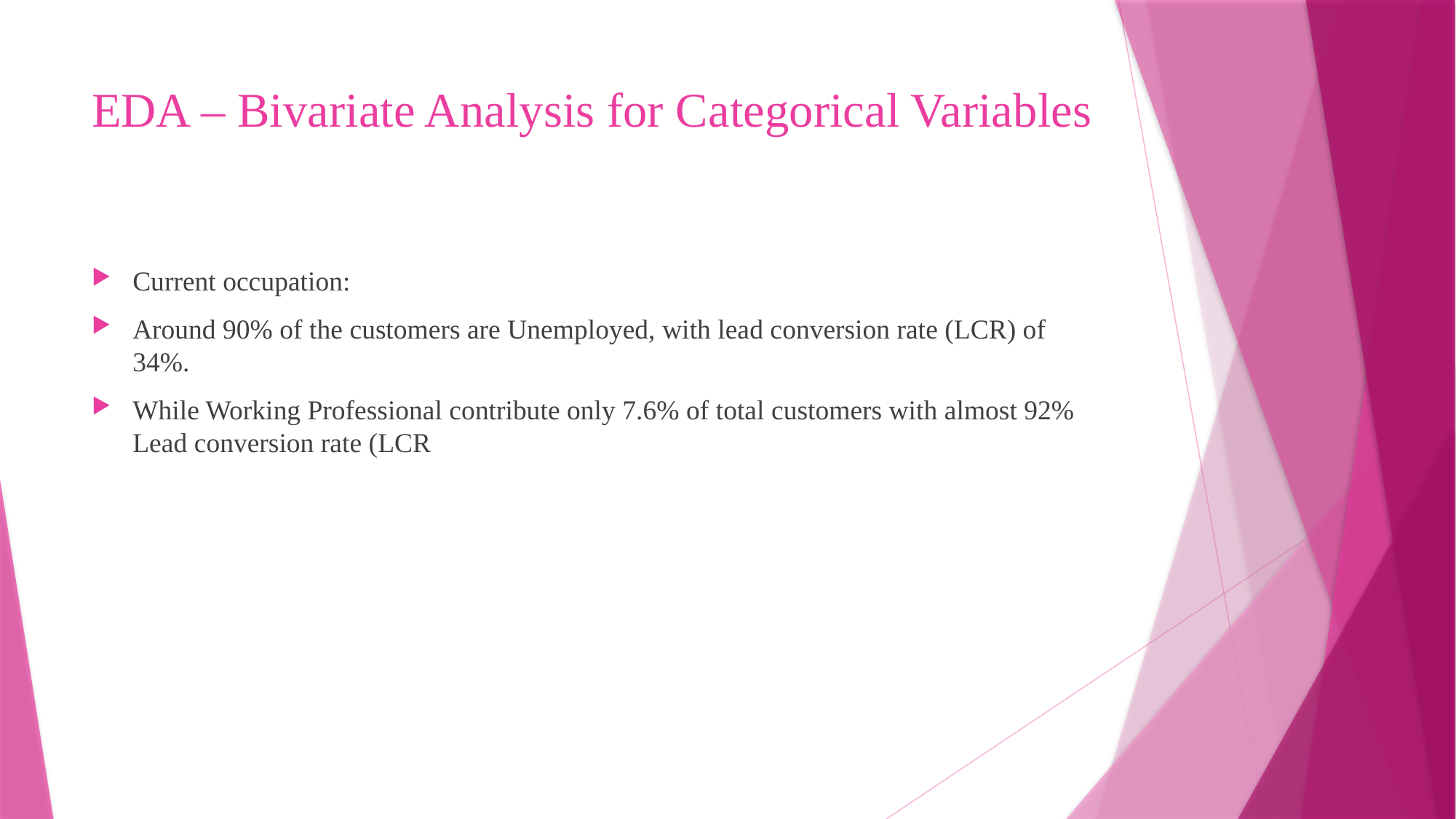

# EDA – Bivariate Analysis for Categorical Variables
Current occupation:
Around 90% of the customers are Unemployed, with lead conversion rate (LCR) of 34%.
While Working Professional contribute only 7.6% of total customers with almost 92% Lead conversion rate (LCR